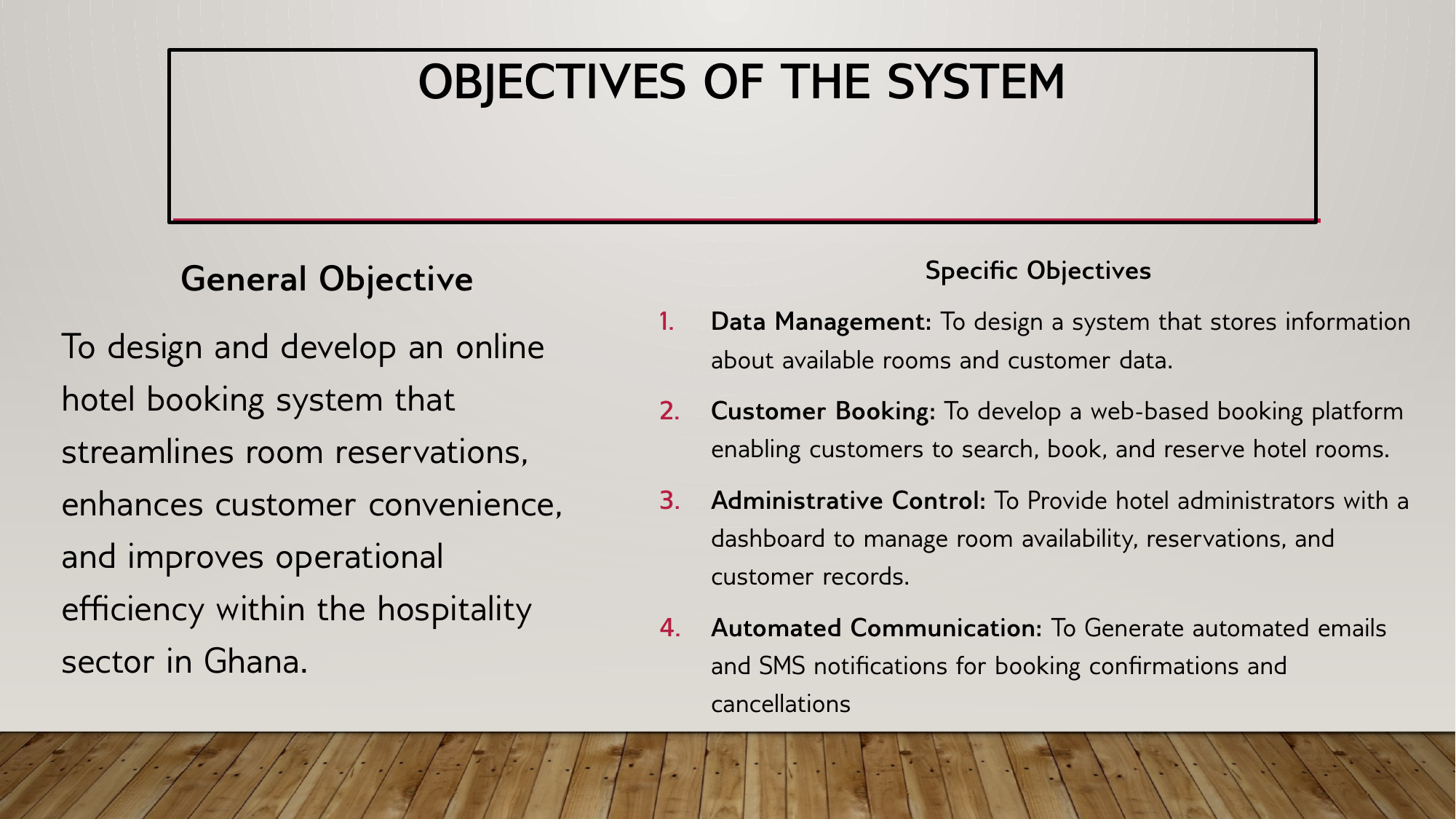

# OBJECTIVES OF THE SYSTEM
General Objective
To design and develop an online hotel booking system that streamlines room reservations, enhances customer convenience, and improves operational efficiency within the hospitality sector in Ghana.

Specific Objectives
Data Management: To design a system that stores information about available rooms and customer data.
Customer Booking: To develop a web-based booking platform enabling customers to search, book, and reserve hotel rooms.
Administrative Control: To Provide hotel administrators with a dashboard to manage room availability, reservations, and customer records.
Automated Communication: To Generate automated emails and SMS notifications for booking confirmations and cancellations